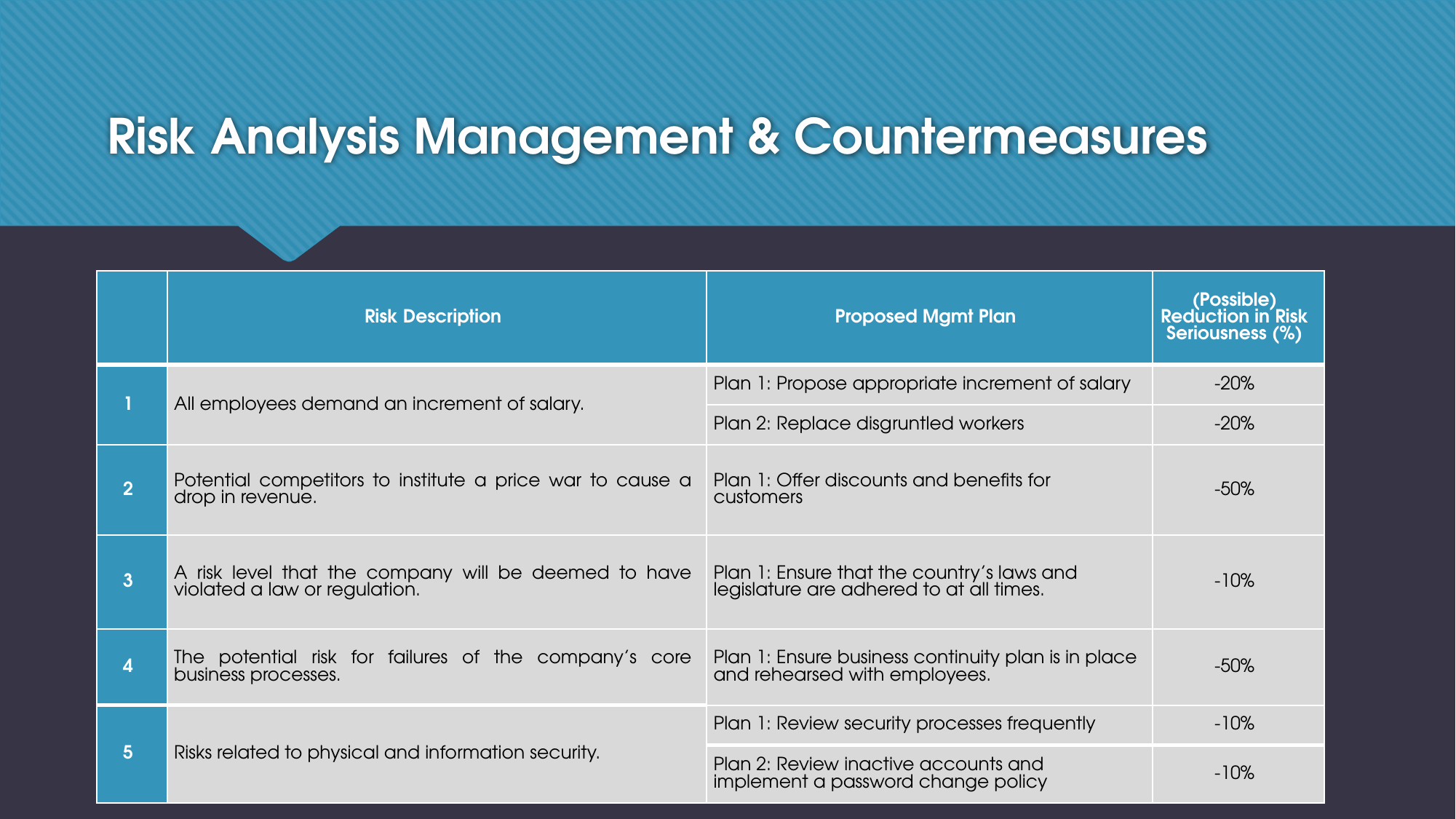

# Risk Analysis Management & Countermeasures
|  | Risk Description | Proposed Mgmt Plan | (Possible) Reduction in Risk Seriousness (%) |
| --- | --- | --- | --- |
| 1 | All employees demand an increment of salary. | Plan 1: Propose appropriate increment of salary | -20% |
|  |  | Plan 2: Replace disgruntled workers | -20% |
| 2 | Potential competitors to institute a price war to cause a drop in revenue. | Plan 1: Offer discounts and benefits for customers | -50% |
| 3 | A risk level that the company will be deemed to have violated a law or regulation. | Plan 1: Ensure that the country’s laws and legislature are adhered to at all times. | -10% |
| 4 | The potential risk for failures of the company’s core business processes. | Plan 1: Ensure business continuity plan is in place and rehearsed with employees. | -50% |
| 5 | Risks related to physical and information security. | Plan 1: Review security processes frequently | -10% |
|  |  | Plan 2: Review inactive accounts and implement a password change policy | -10% |